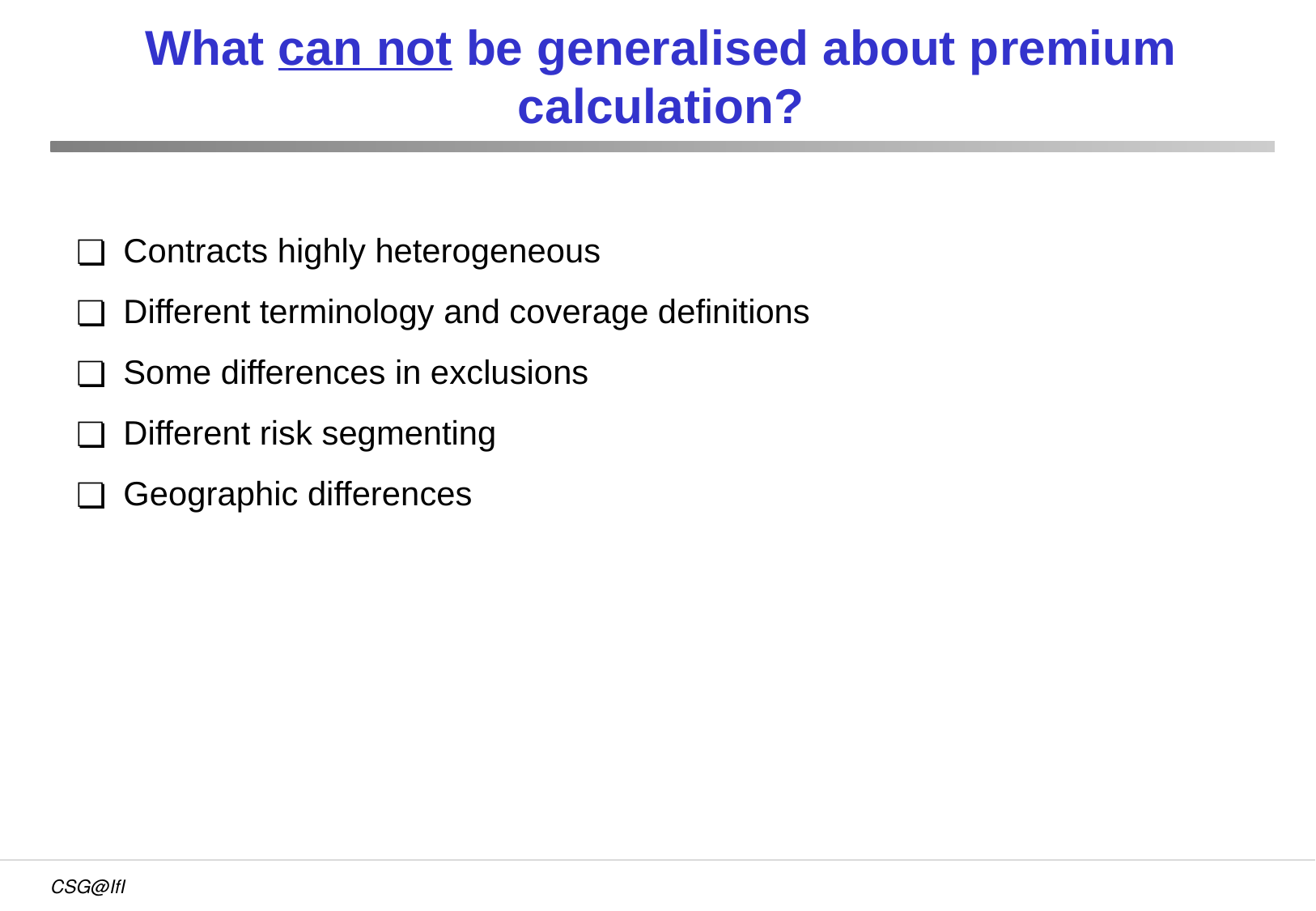

# What can not be generalised about premium calculation?

Contracts highly heterogeneous
Different terminology and coverage definitions
Some differences in exclusions
Different risk segmenting
Geographic differences